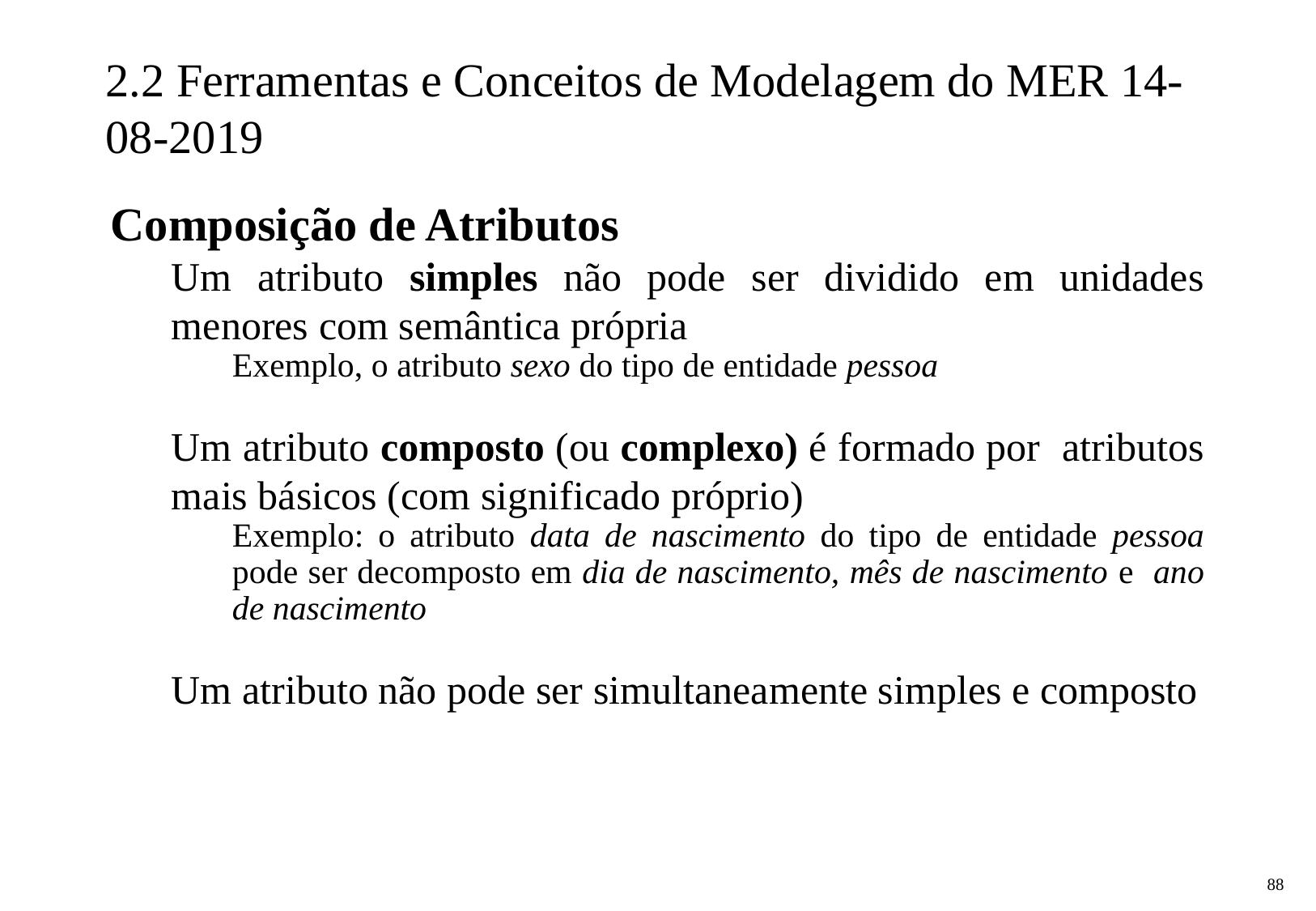

2.2 Ferramentas e Conceitos de Modelagem do MER 14-08-2019
Composição de Atributos
Um atributo simples não pode ser dividido em unidades menores com semântica própria
Exemplo, o atributo sexo do tipo de entidade pessoa

Um atributo composto (ou complexo) é formado por  atributos mais básicos (com significado próprio)
Exemplo: o atributo data de nascimento do tipo de entidade pessoa pode ser decomposto em dia de nascimento, mês de nascimento e  ano de nascimento

Um atributo não pode ser simultaneamente simples e composto
88